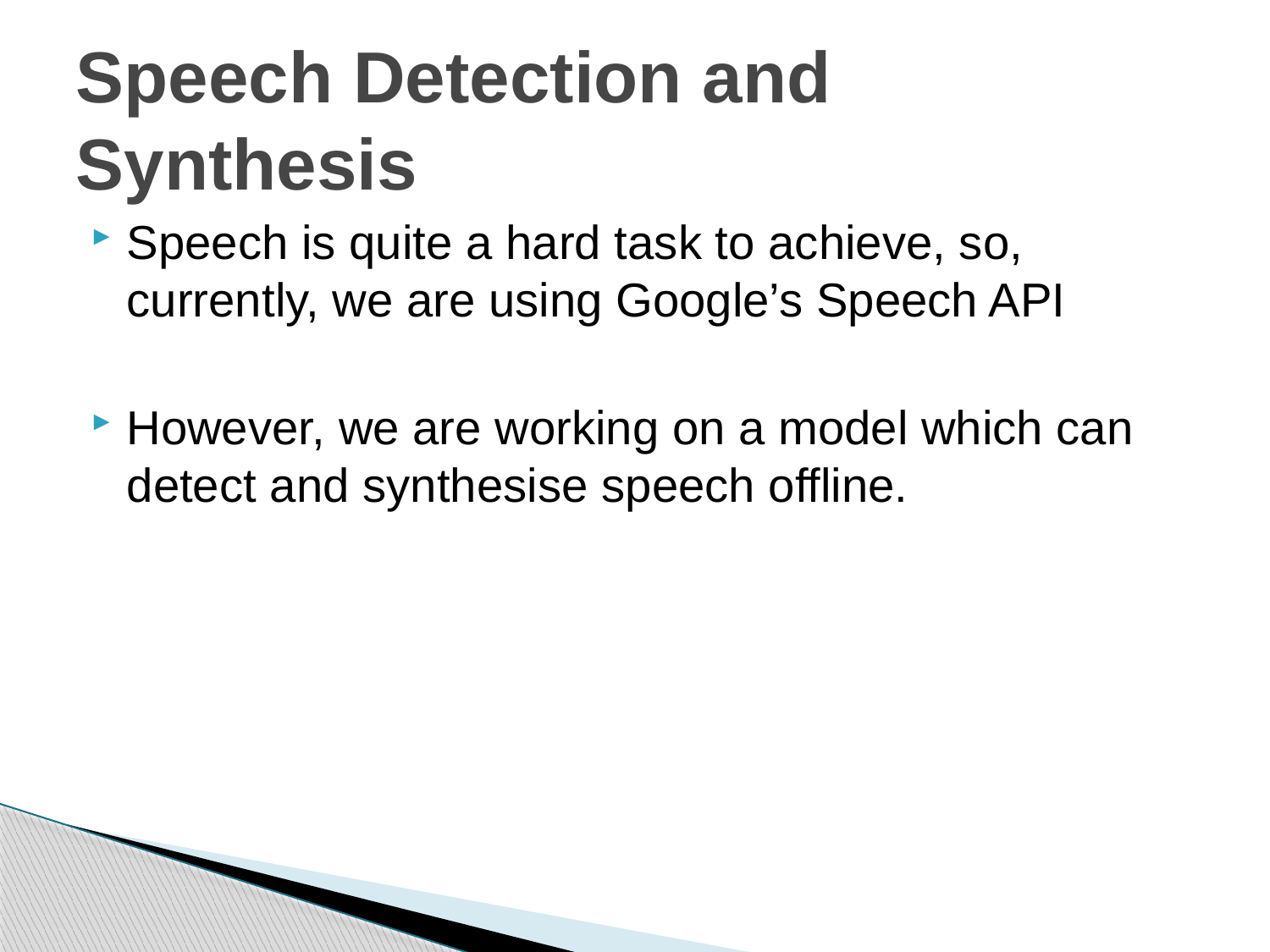

# Speech Detection and Synthesis
Speech is quite a hard task to achieve, so, currently, we are using Google’s Speech API

However, we are working on a model which can detect and synthesise speech offline.